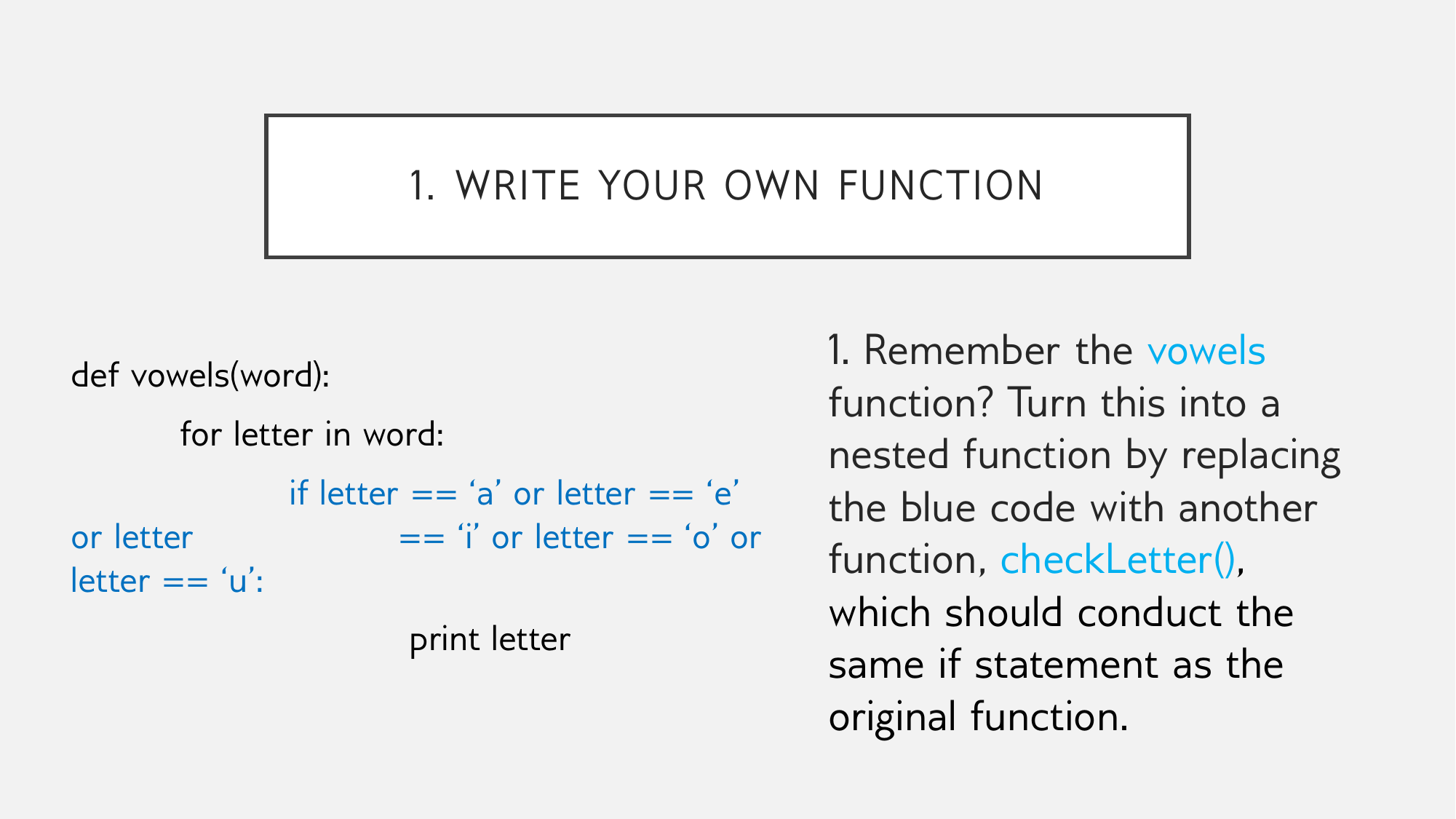

# 1. Write your own function
def vowels(word):
	for letter in word:
		if letter == ‘a’ or letter == ‘e’ or letter 		== ‘i’ or letter == ‘o’ or letter == ‘u’:
			 print letter
1. Remember the vowels function? Turn this into a nested function by replacing the blue code with another function, checkLetter(), which should conduct the same if statement as the original function.